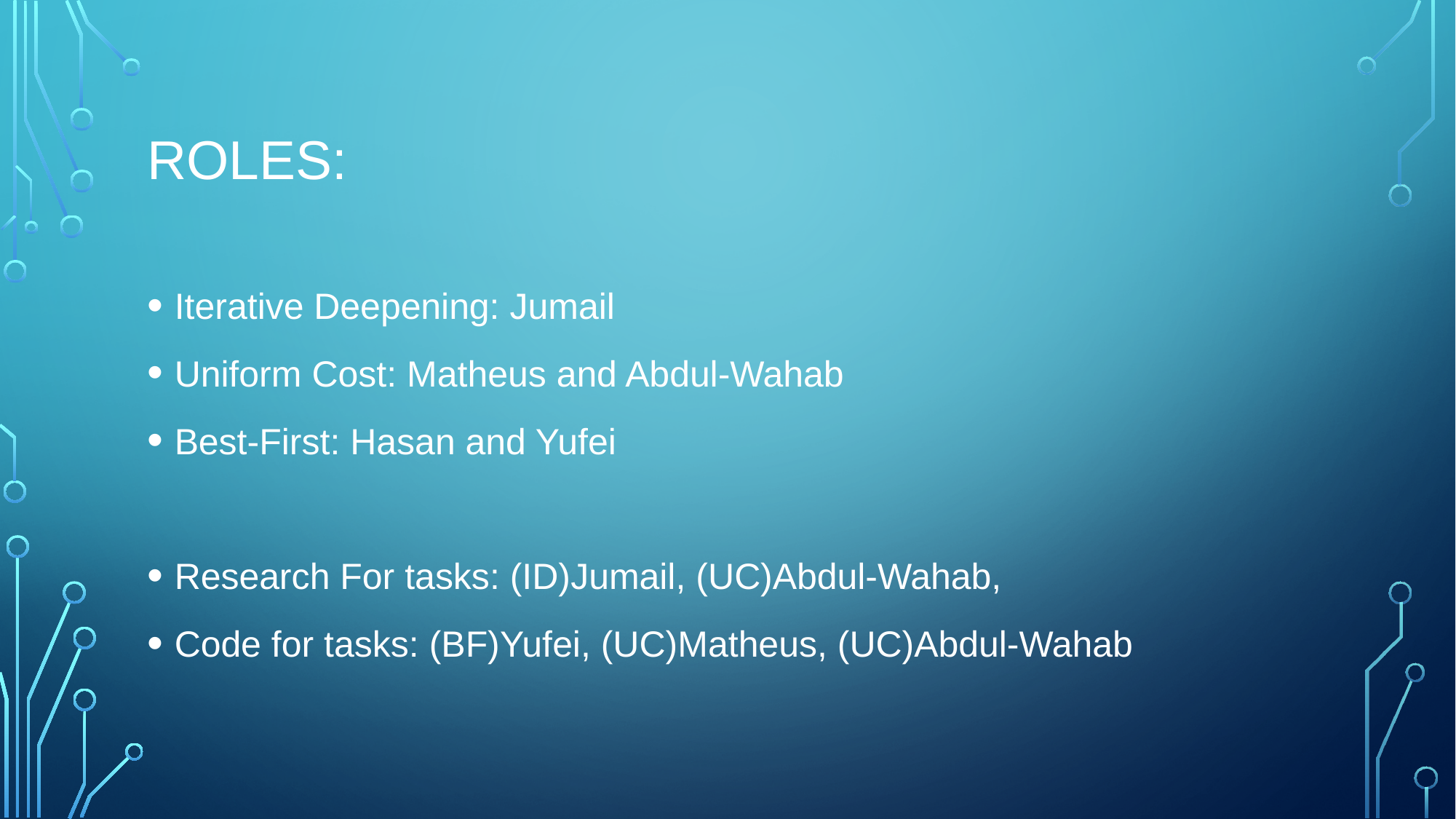

# Roles:
Iterative Deepening: Jumail
Uniform Cost: Matheus and Abdul-Wahab
Best-First: Hasan and Yufei

Research For tasks: (ID)Jumail, (UC)Abdul-Wahab,
Code for tasks: (BF)Yufei, (UC)Matheus, (UC)Abdul-Wahab